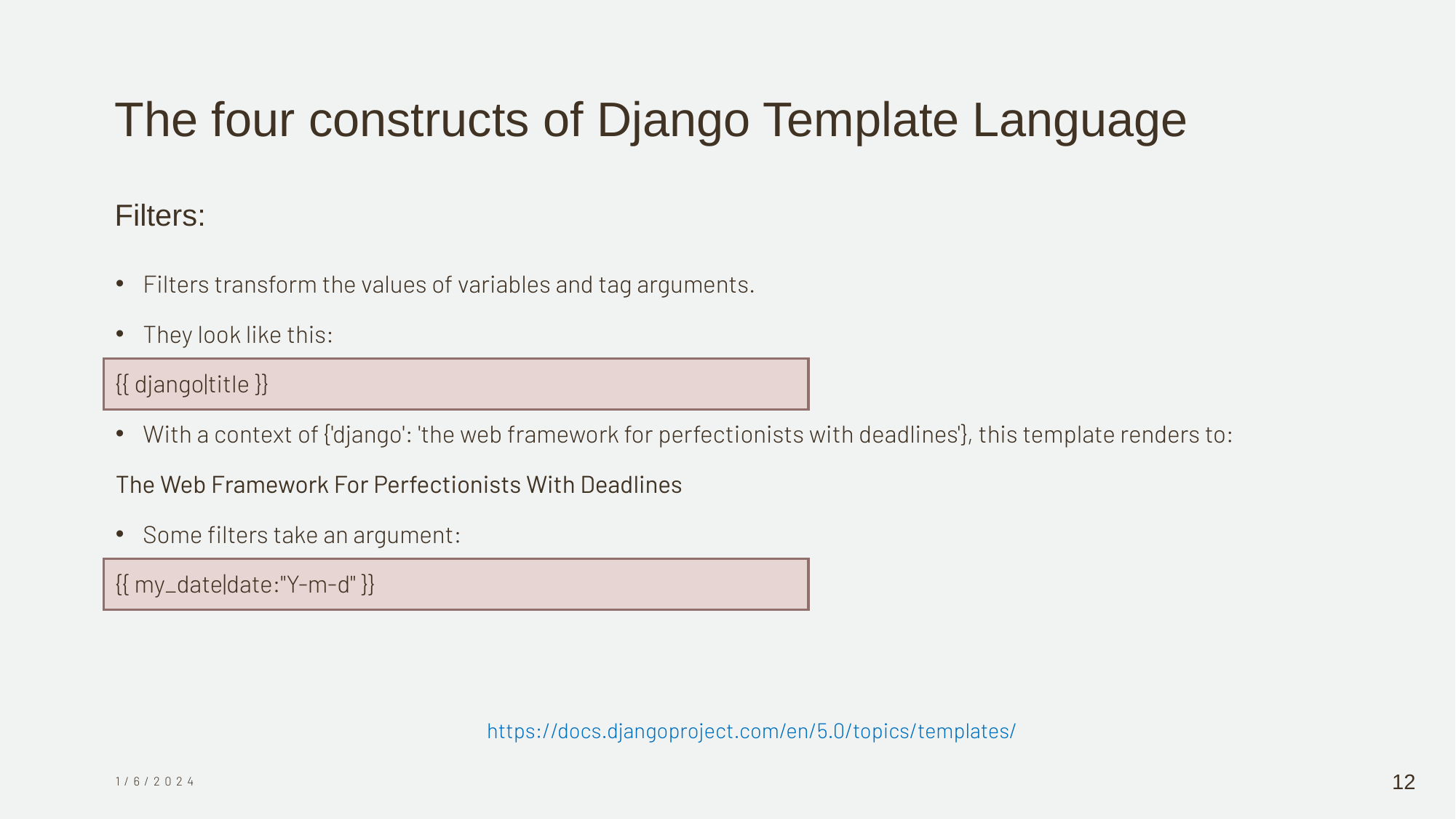

# The four constructs of Django Template Language
Filters:
Filters transform the values of variables and tag arguments.
They look like this:
{{ django|title }}
With a context of {'django': 'the web framework for perfectionists with deadlines'}, this template renders to:
The Web Framework For Perfectionists With Deadlines
Some filters take an argument:
{{ my_date|date:"Y-m-d" }}

https://docs.djangoproject.com/en/5.0/topics/templates/
1/6/2024
12